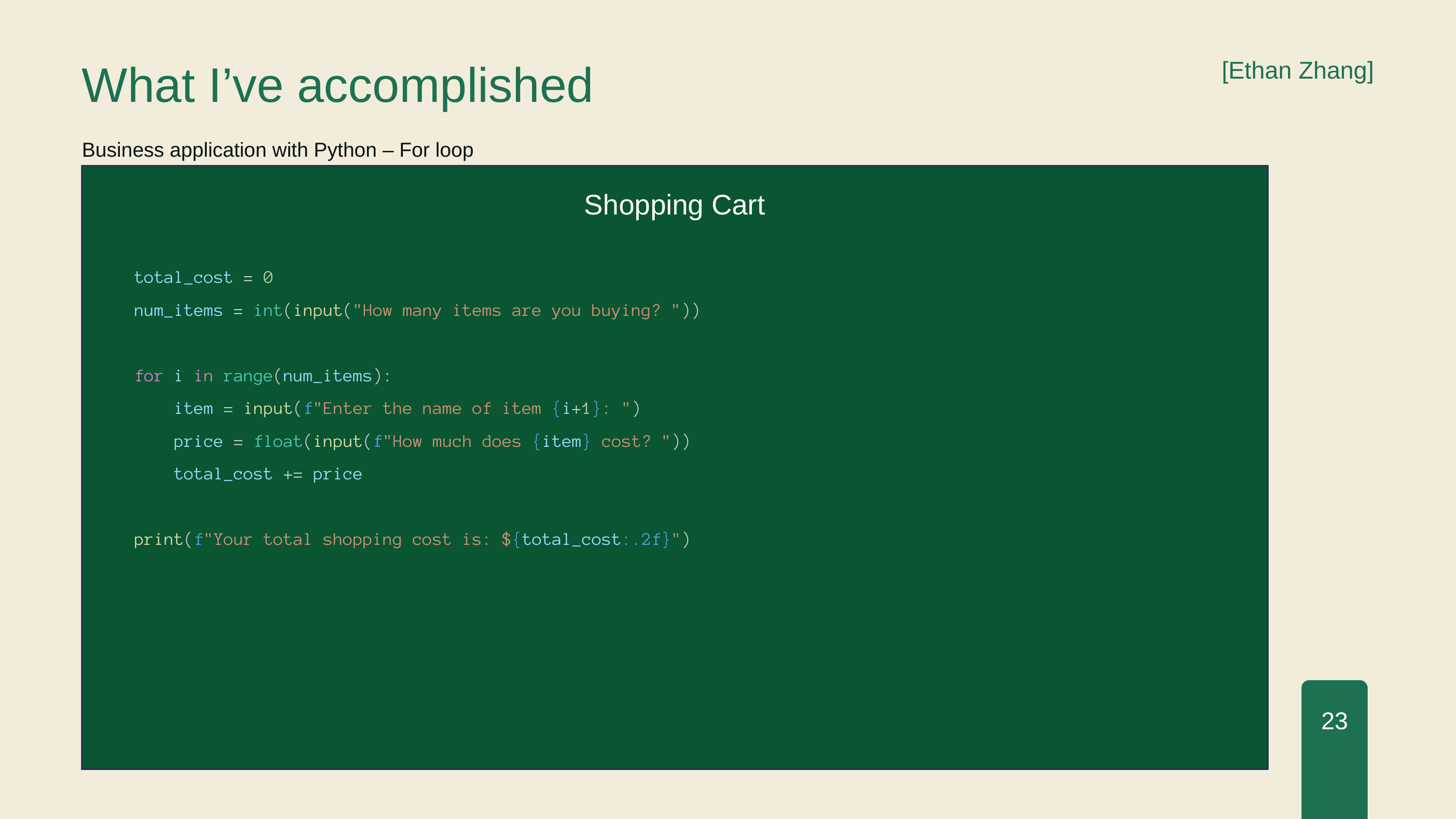

[Ethan Zhang]
What I’ve accomplished
Business application with Python – For loop
Shopping Cart

total_cost = 0
num_items = int(input("How many items are you buying? "))
for i in range(num_items):
    item = input(f"Enter the name of item {i+1}: ")
    price = float(input(f"How much does {item} cost? "))
    total_cost += price
print(f"Your total shopping cost is: ${total_cost:.2f}")

23